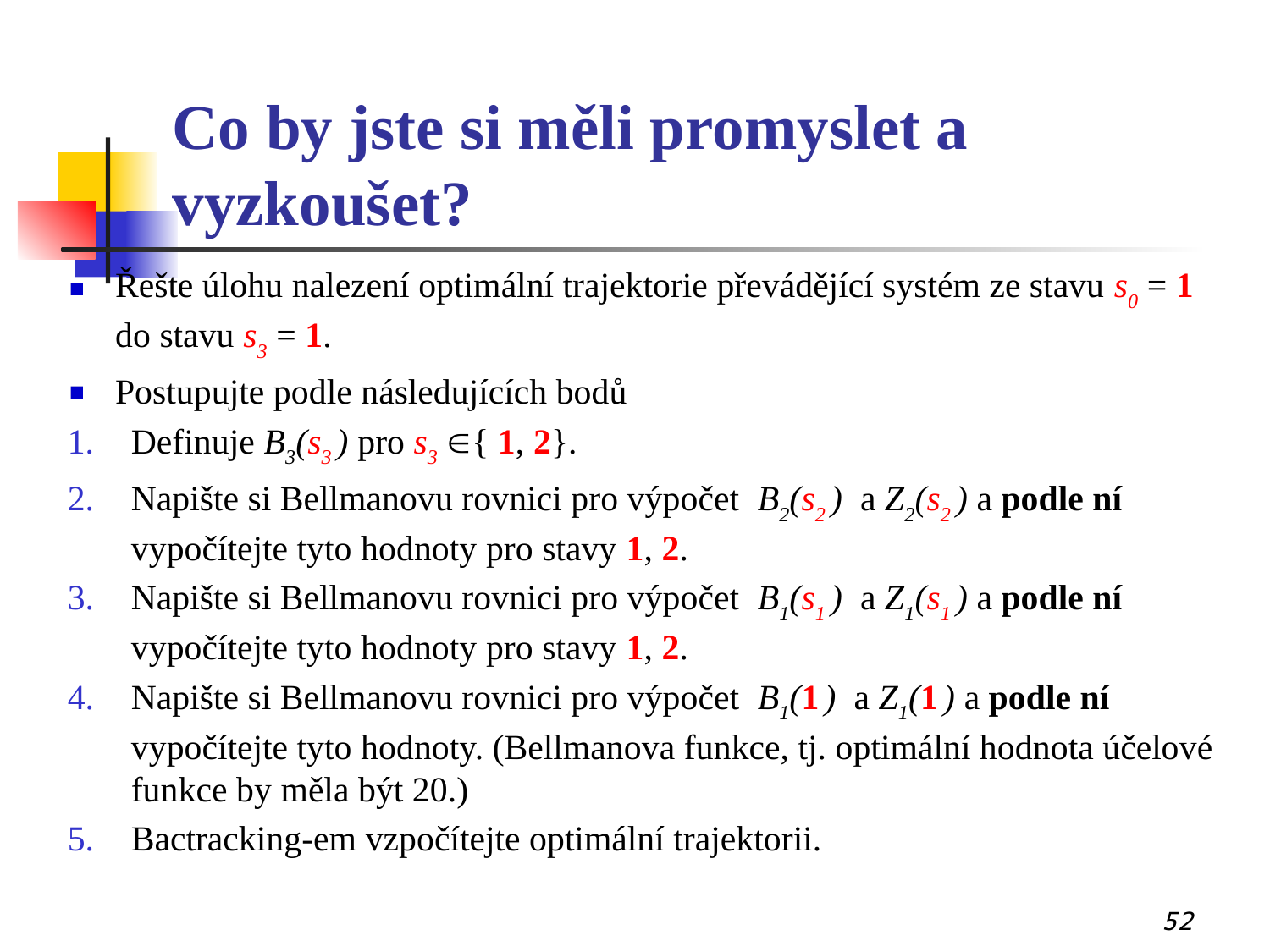

# Co by jste si měli promyslet a vyzkoušet?
Řešte úlohu nalezení optimální trajektorie převádějící systém ze stavu s0 = 1 do stavu s3 = 1.
Postupujte podle následujících bodů
Definuje B3(s3 ) pro s3 ∈{ 1, 2}.
Napište si Bellmanovu rovnici pro výpočet  B2(s2 )  a Z2(s2 ) a podle ní vypočítejte tyto hodnoty pro stavy 1, 2.
Napište si Bellmanovu rovnici pro výpočet  B1(s1 )  a Z1(s1 ) a podle ní vypočítejte tyto hodnoty pro stavy 1, 2.
Napište si Bellmanovu rovnici pro výpočet  B1(1 )  a Z1(1 ) a podle ní vypočítejte tyto hodnoty. (Bellmanova funkce, tj. optimální hodnota účelové funkce by měla být 20.)
Bactracking-em vzpočítejte optimální trajektorii.

52